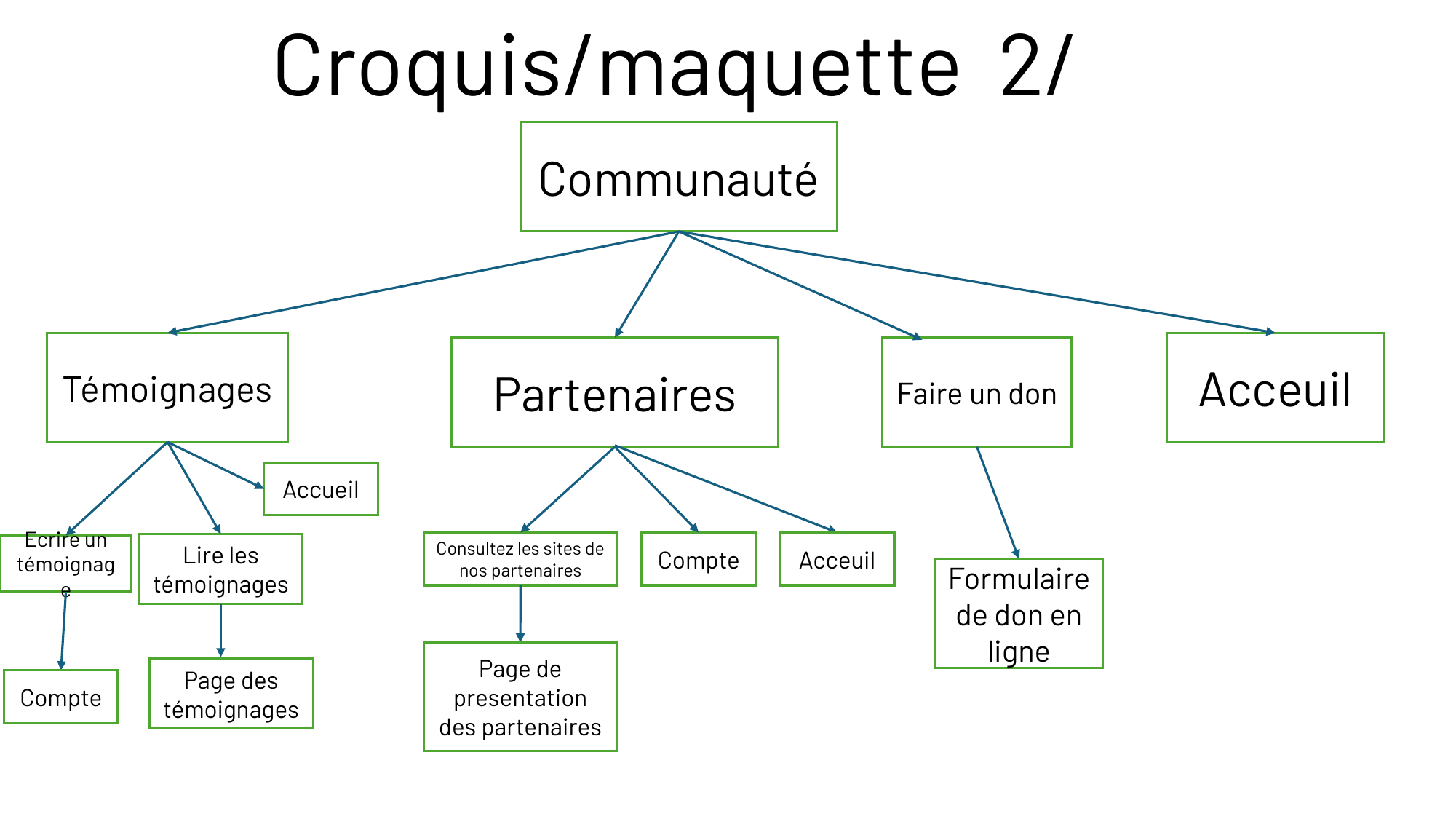

Croquis/maquette  2/
Communauté
Témoignages
Acceuil
Partenaires
Faire un don
Accueil
Acceuil
Consultez les sites de nos partenaires
Compte
Lire les témoignages
Ecrire un témoignage
Formulaire de don en ligne
Page de presentation des partenaires
Page des témoignages
Compte